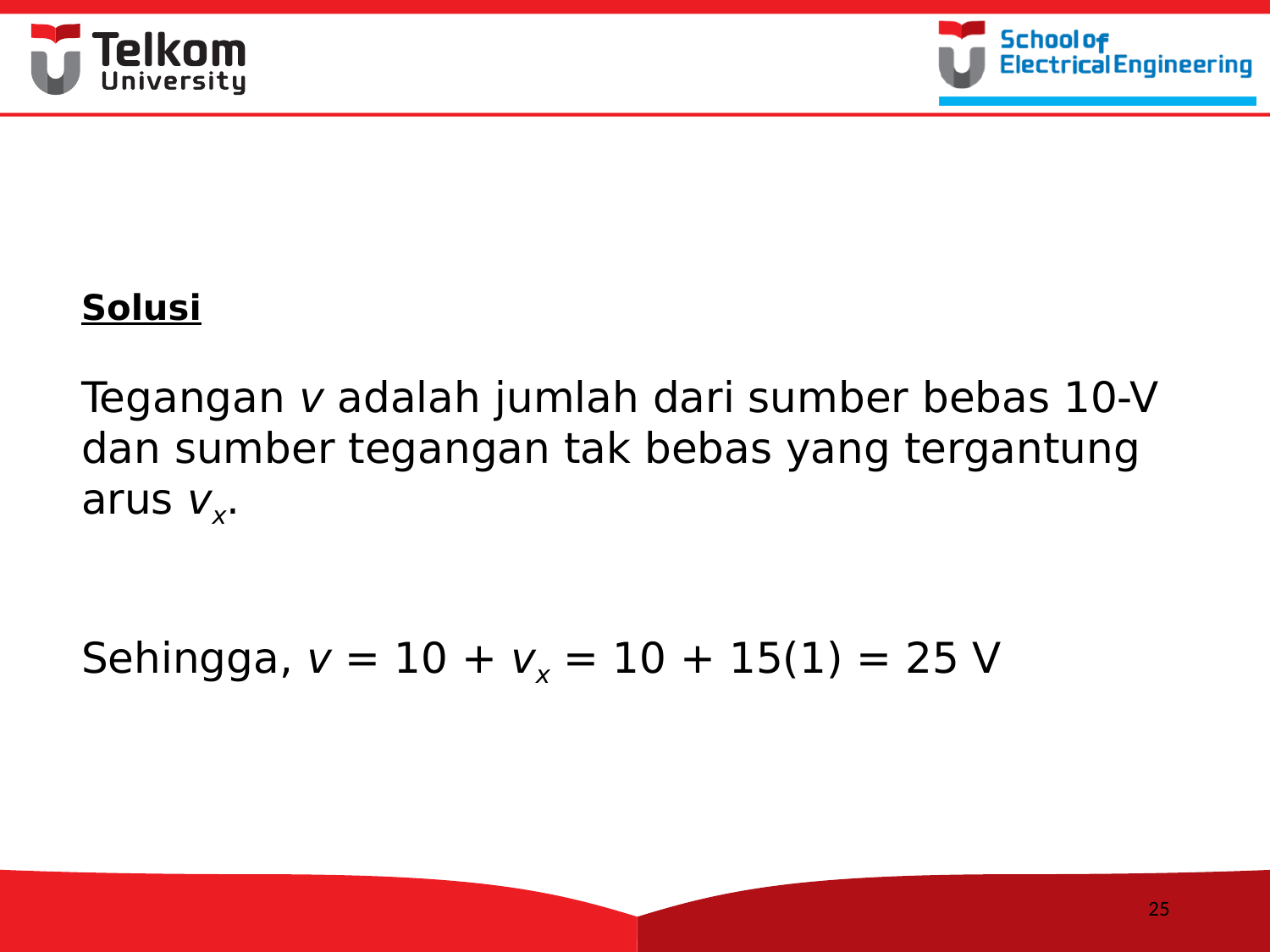

Solusi

Tegangan v adalah jumlah dari sumber bebas 10-V dan sumber tegangan tak bebas yang tergantung arus vx.

Sehingga, v = 10 + vx = 10 + 15(1) = 25 V

25